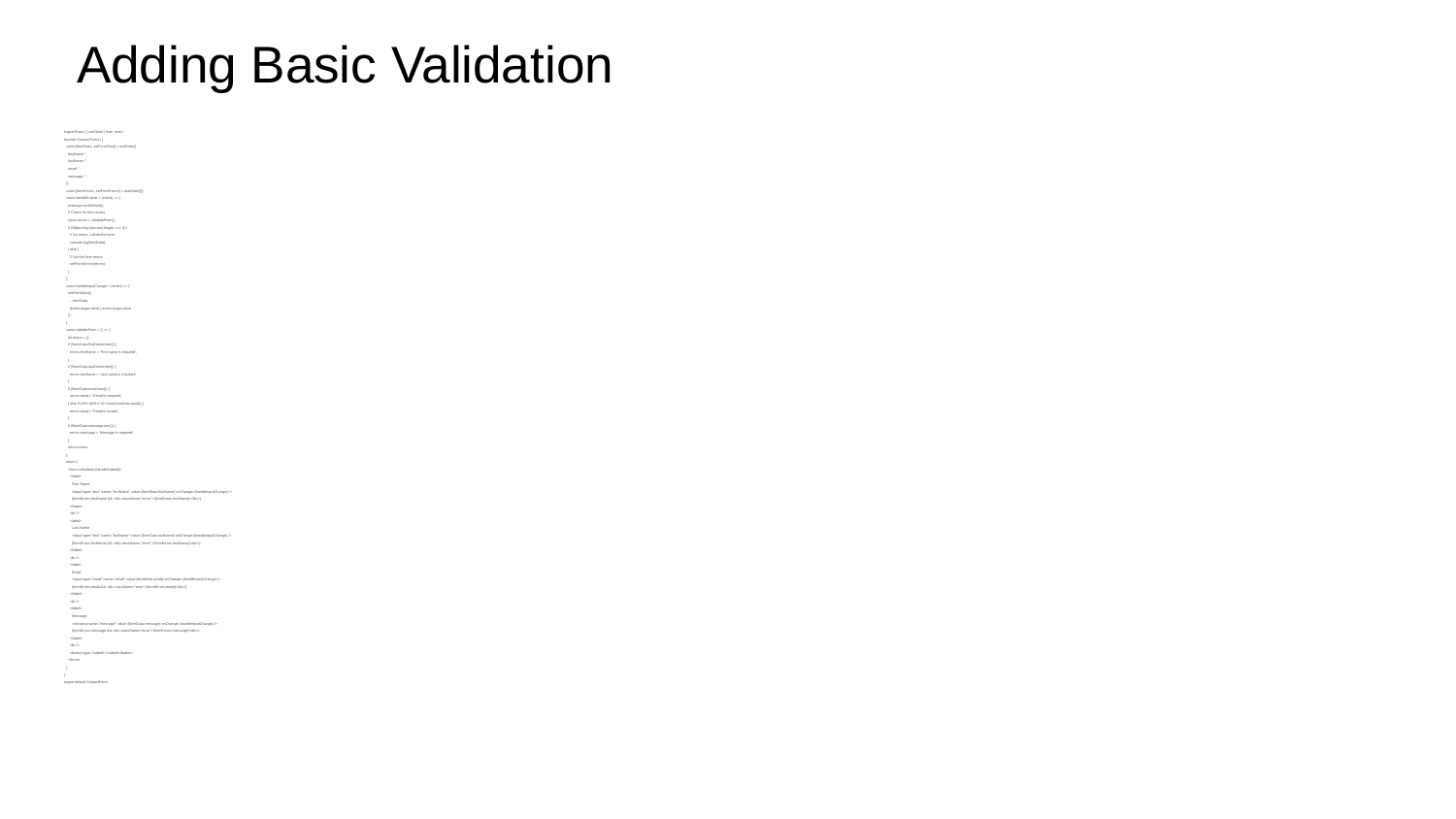

# Adding Basic Validation
import React, { useState } from 'react';
function ContactForm() {
  const [formData, setFormData] = useState({
    firstName: '',
    lastName: '',
    email: '',
    message: '',
  });
  const [formErrors, setFormErrors] = useState({});
  const handleSubmit = (event) => {
    event.preventDefault();
    // Check for form errors
    const errors = validateForm();
    if (Object.keys(errors).length === 0) {
      // No errors, submit the form
      console.log(formData);
    } else {
      // Set the form errors
      setFormErrors(errors);
    }
  };
  const handleInputChange = (event) => {
    setFormData({
      ...formData,
      [event.target.name]: event.target.value,
    });
  };
  const validateForm = () => {
    let errors = {};
    if (!formData.firstName.trim()) {
      errors.firstName = 'First name is required';
    }
    if (!formData.lastName.trim()) {
      errors.lastName = 'Last name is required';
    }
    if (!formData.email.trim()) {
      errors.email = 'Email is required';
    } else if (!/\S+@\S+\.\S+/.test(formData.email)) {
      errors.email = 'Email is invalid';
    }
    if (!formData.message.trim()) {
      errors.message = 'Message is required';
    }
    return errors;
  };
  return (
    <form onSubmit={handleSubmit}>
      <label>
        First Name:
        <input type="text" name="firstName" value={formData.firstName} onChange={handleInputChange} />
        {formErrors.firstName && <div className="error">{formErrors.firstName}</div>}
      </label>
      <br />
      <label>
        Last Name:
        <input type="text" name="lastName" value={formData.lastName} onChange={handleInputChange} />
        {formErrors.lastName && <div className="error">{formErrors.lastName}</div>}
      </label>
      <br />
      <label>
        Email:
        <input type="email" name="email" value={formData.email} onChange={handleInputChange} />
        {formErrors.email && <div className="error">{formErrors.email}</div>}
      </label>
      <br />
      <label>
        Message:
        <textarea name="message" value={formData.message} onChange={handleInputChange} />
        {formErrors.message && <div className="error">{formErrors.message}</div>}
      </label>
      <br />
      <button type="submit">Submit</button>
    </form>
  );
}
export default ContactForm;